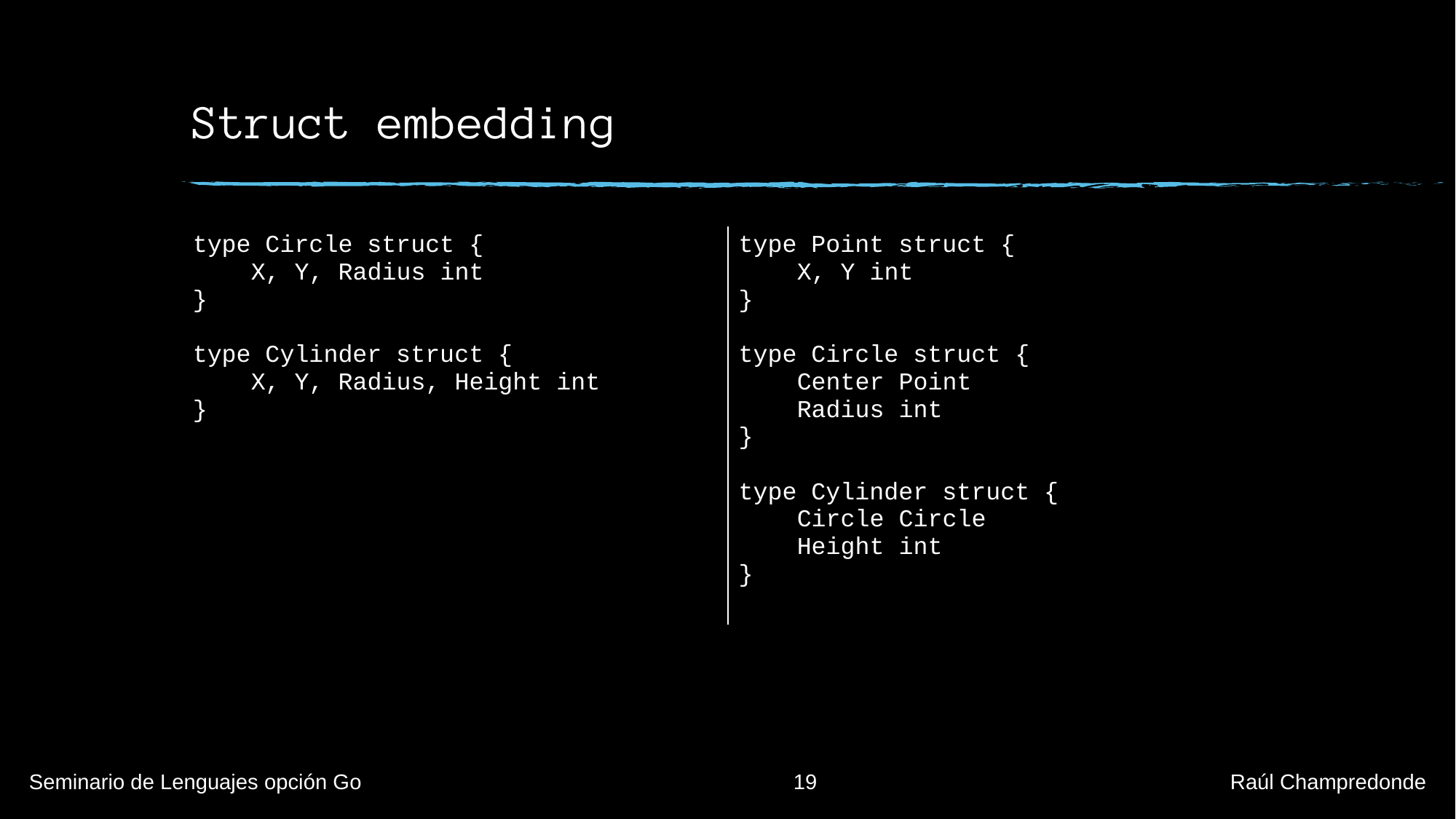

# Struct embedding
| type Circle struct {     X, Y, Radius int } type Cylinder struct {     X, Y, Radius, Height int } | type Point struct {     X, Y int } type Circle struct {     Center Point     Radius int } type Cylinder struct {     Circle Circle     Height int } |
| --- | --- |
Seminario de Lenguajes opción Go				19				Raúl Champredonde